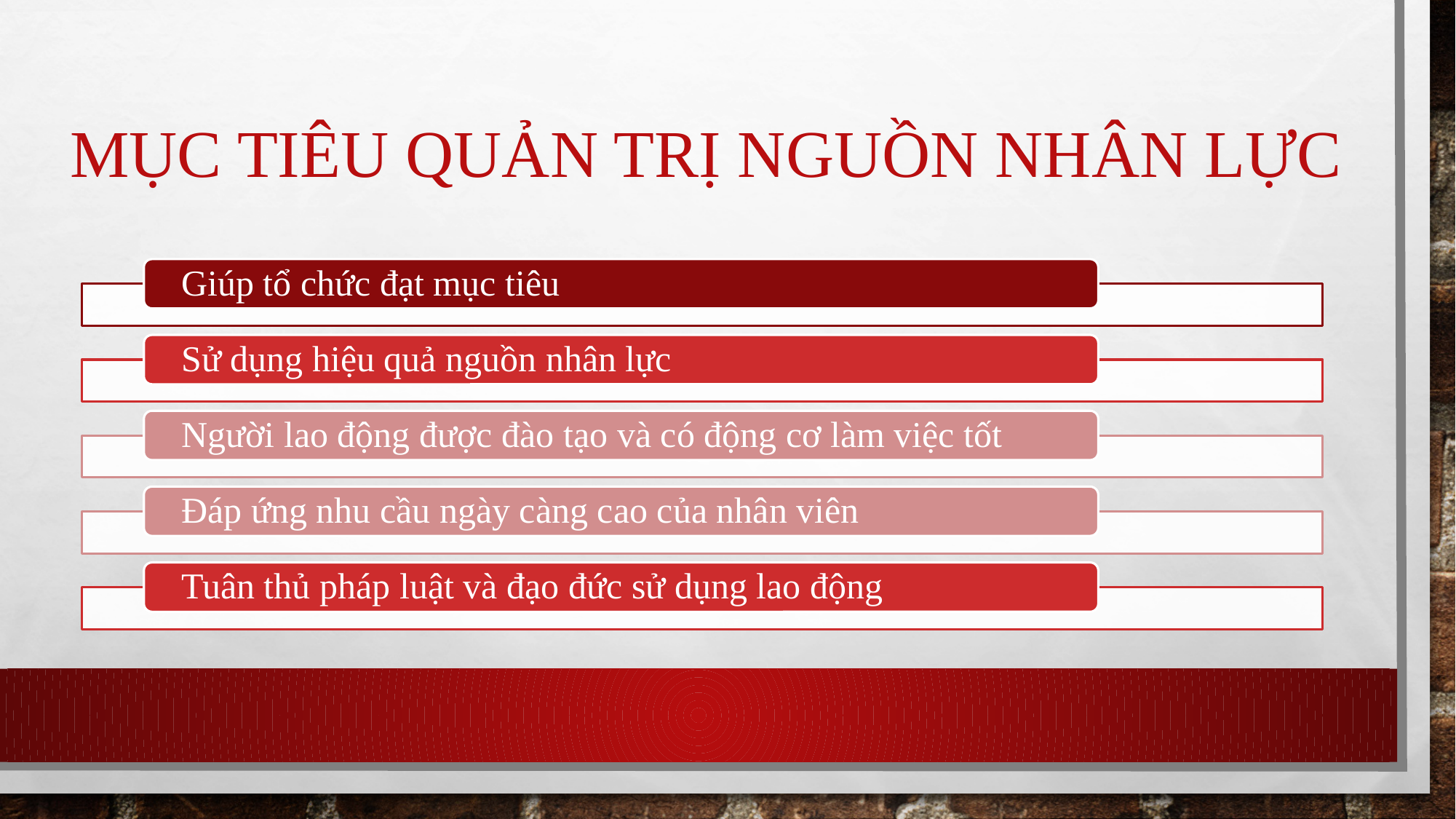

# MỤC TIÊU QUẢN TRỊ NGUỒN NHÂN LỰC
Giúp tổ chức đạt mục tiêu
Sử dụng hiệu quả nguồn nhân lực
Người lao động được đào tạo và có động cơ làm việc tốt
Đáp ứng nhu cầu ngày càng cao của nhân viên
Tuân thủ pháp luật và đạo đức sử dụng lao động